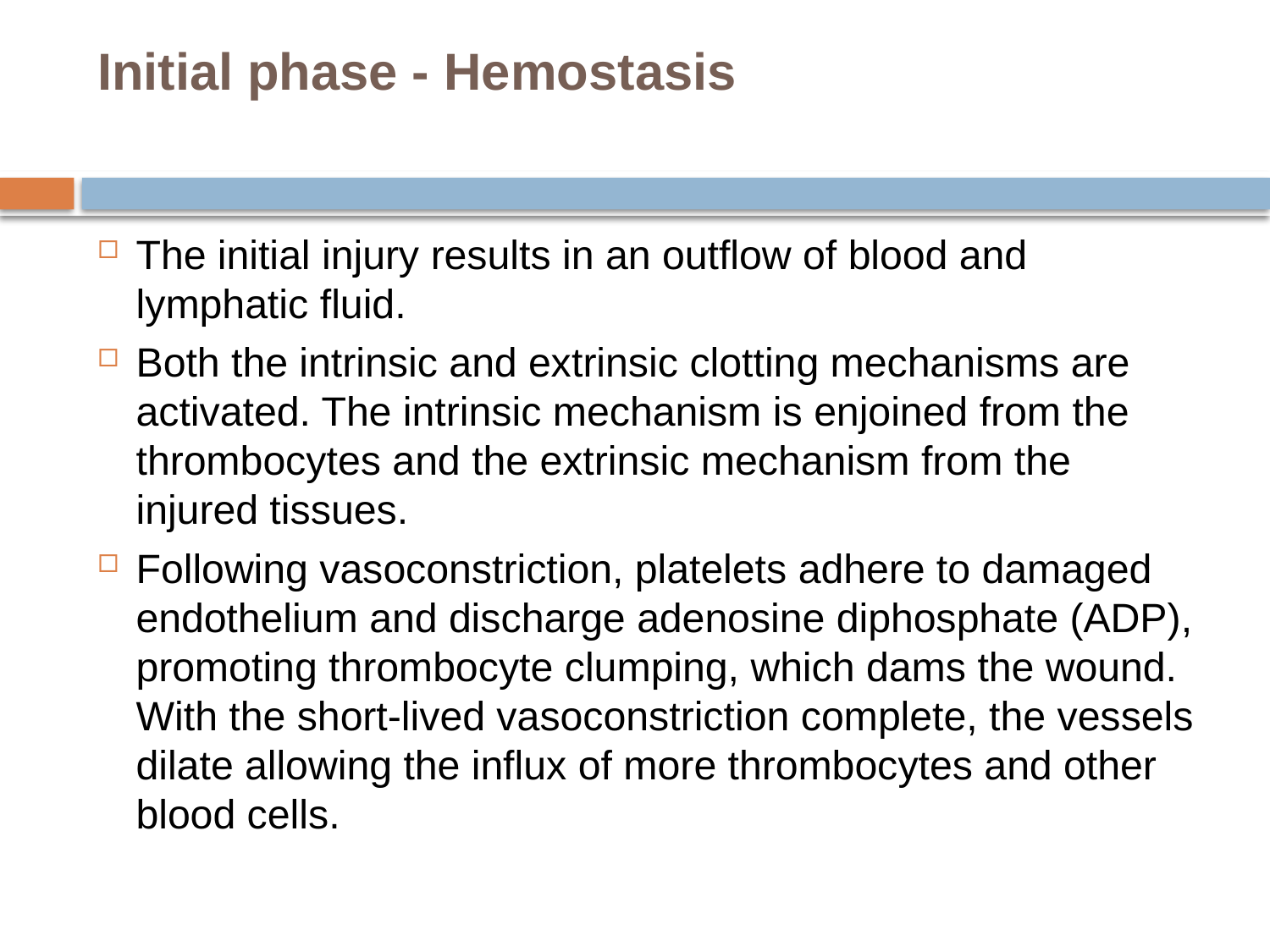

# Initial phase - Hemostasis
The initial injury results in an outflow of blood and lymphatic fluid.
Both the intrinsic and extrinsic clotting mechanisms are activated. The intrinsic mechanism is enjoined from the thrombocytes and the extrinsic mechanism from the injured tissues.
Following vasoconstriction, platelets adhere to damaged endothelium and discharge adenosine diphosphate (ADP), promoting thrombocyte clumping, which dams the wound. With the short-lived vasoconstriction complete, the vessels dilate allowing the influx of more thrombocytes and other blood cells.